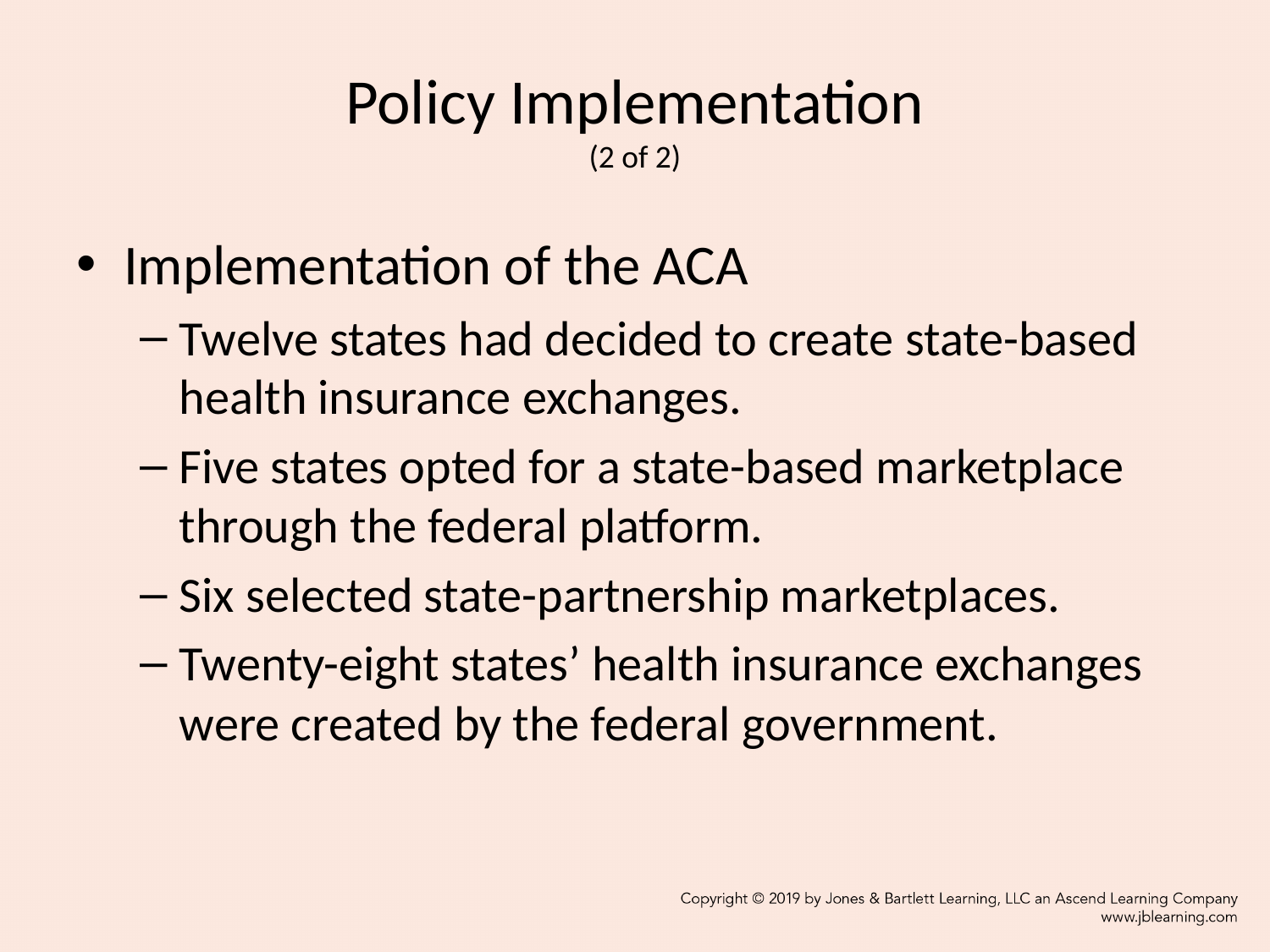

# Policy Implementation (2 of 2)
Implementation of the ACA
Twelve states had decided to create state-based health insurance exchanges.
Five states opted for a state-based marketplace through the federal platform.
Six selected state-partnership marketplaces.
Twenty-eight states’ health insurance exchanges were created by the federal government.